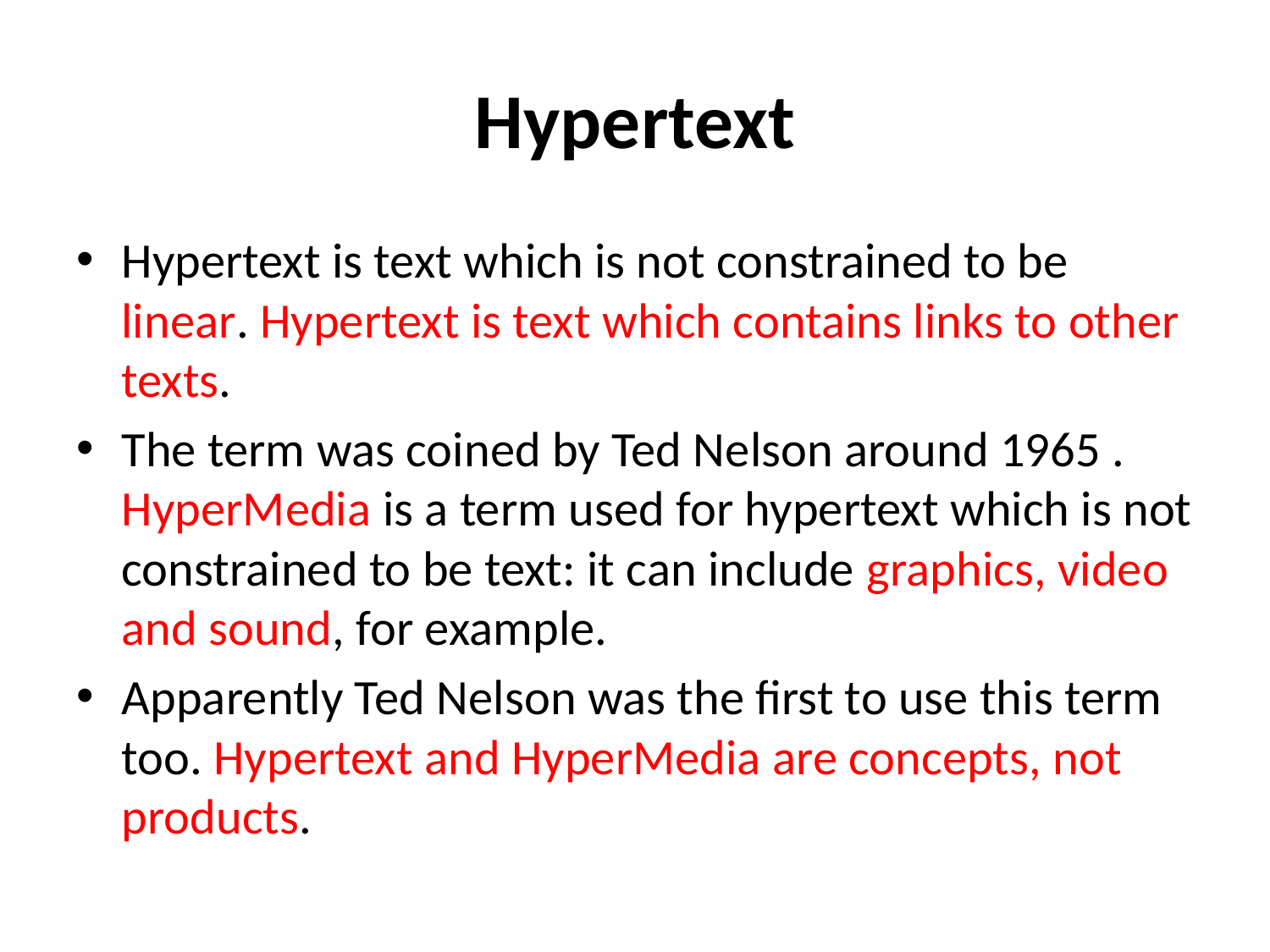

# Hypertext
Hypertext is text which is not constrained to be linear. Hypertext is text which contains links to other texts.
The term was coined by Ted Nelson around 1965 . HyperMedia is a term used for hypertext which is not constrained to be text: it can include graphics, video and sound, for example.
Apparently Ted Nelson was the first to use this term too. Hypertext and HyperMedia are concepts, not products.